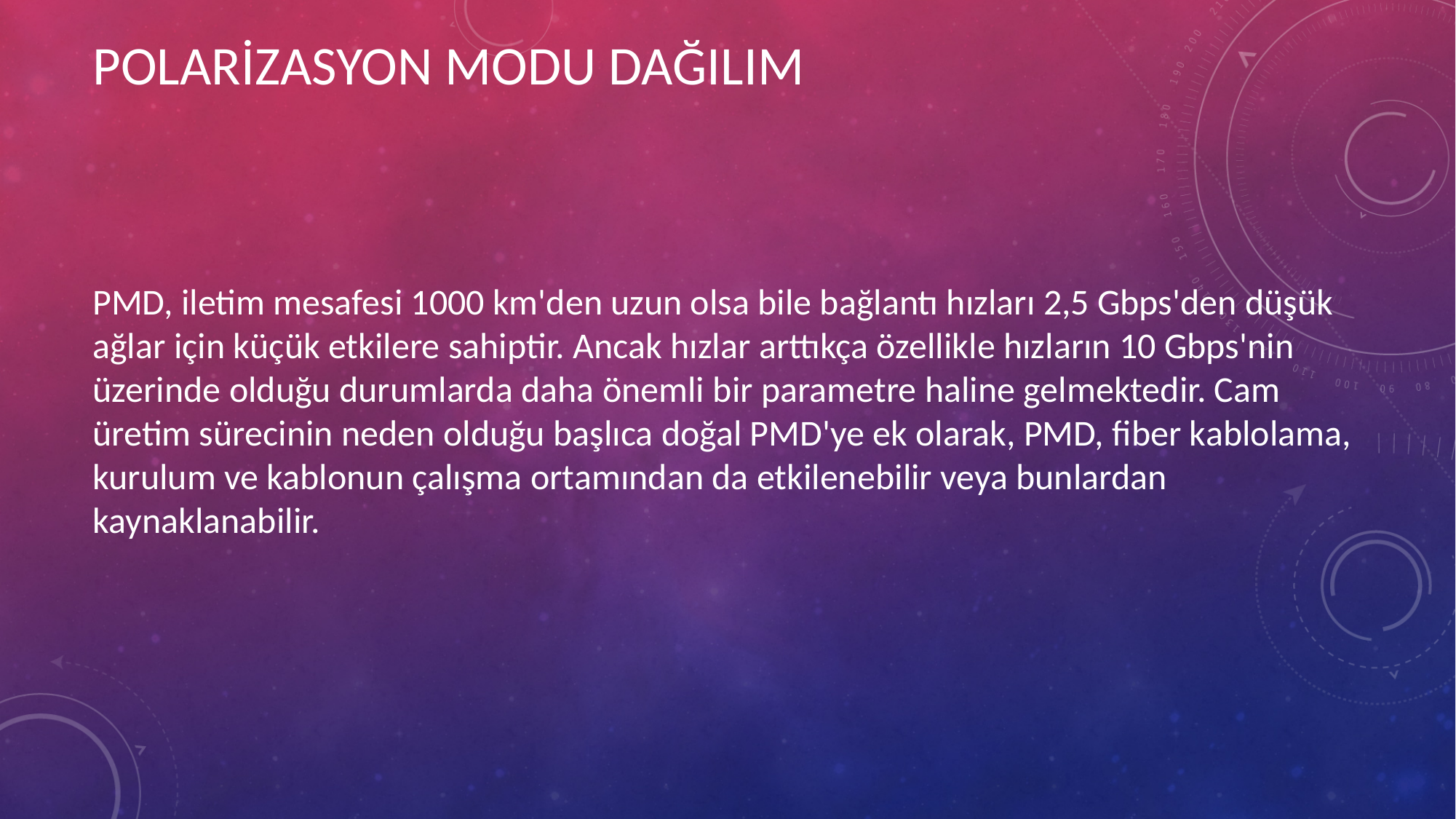

Polarizasyon Modu dağılım
PMD, iletim mesafesi 1000 km'den uzun olsa bile bağlantı hızları 2,5 Gbps'den düşük ağlar için küçük etkilere sahiptir. Ancak hızlar arttıkça özellikle hızların 10 Gbps'nin üzerinde olduğu durumlarda daha önemli bir parametre haline gelmektedir. Cam üretim sürecinin neden olduğu başlıca doğal PMD'ye ek olarak, PMD, fiber kablolama, kurulum ve kablonun çalışma ortamından da etkilenebilir veya bunlardan kaynaklanabilir.